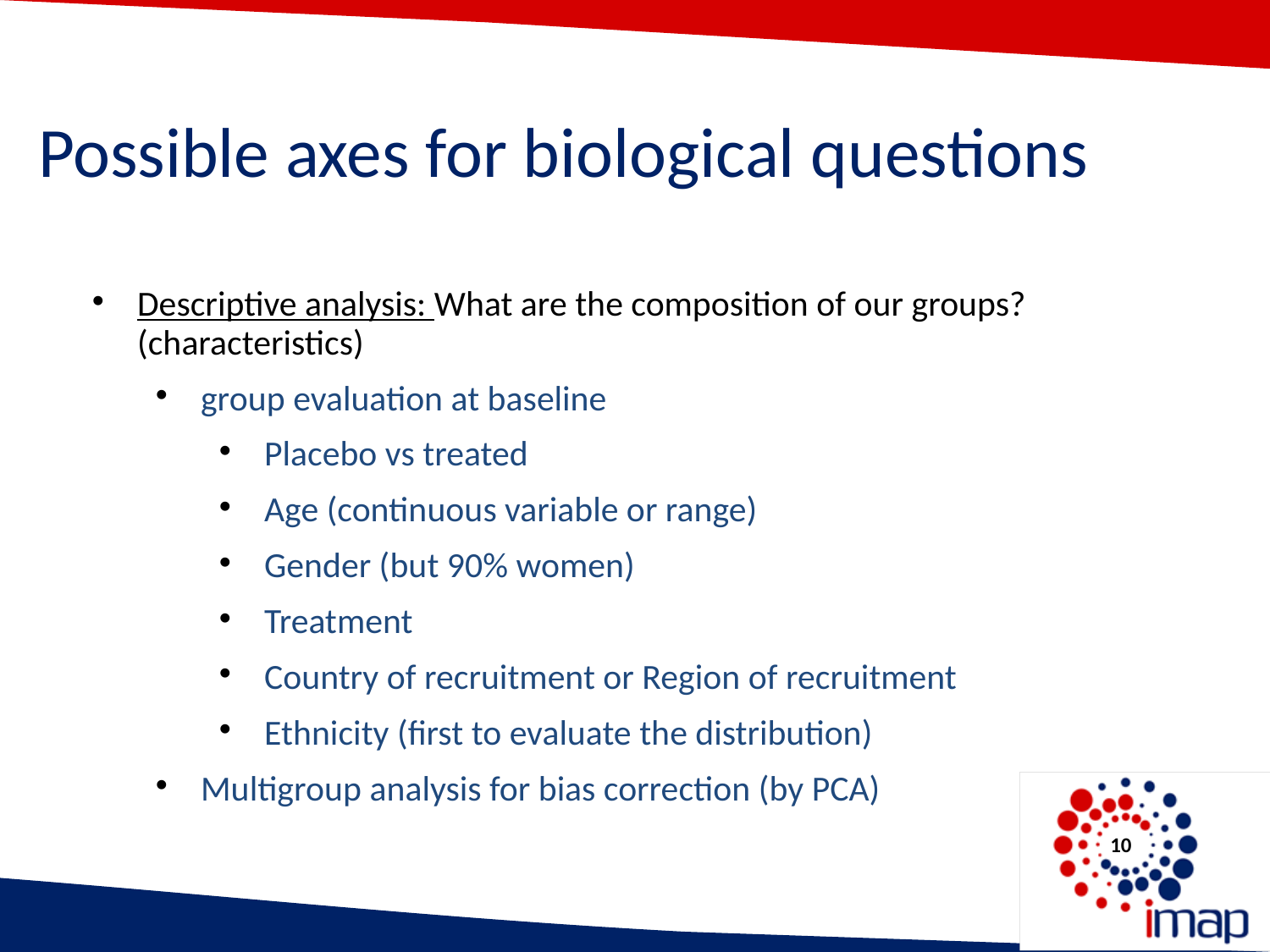

Possible axes for biological questions
Descriptive analysis: What are the composition of our groups?(characteristics)
group evaluation at baseline
Placebo vs treated
Age (continuous variable or range)
Gender (but 90% women)
Treatment
Country of recruitment or Region of recruitment
Ethnicity (first to evaluate the distribution)
Multigroup analysis for bias correction (by PCA)

10